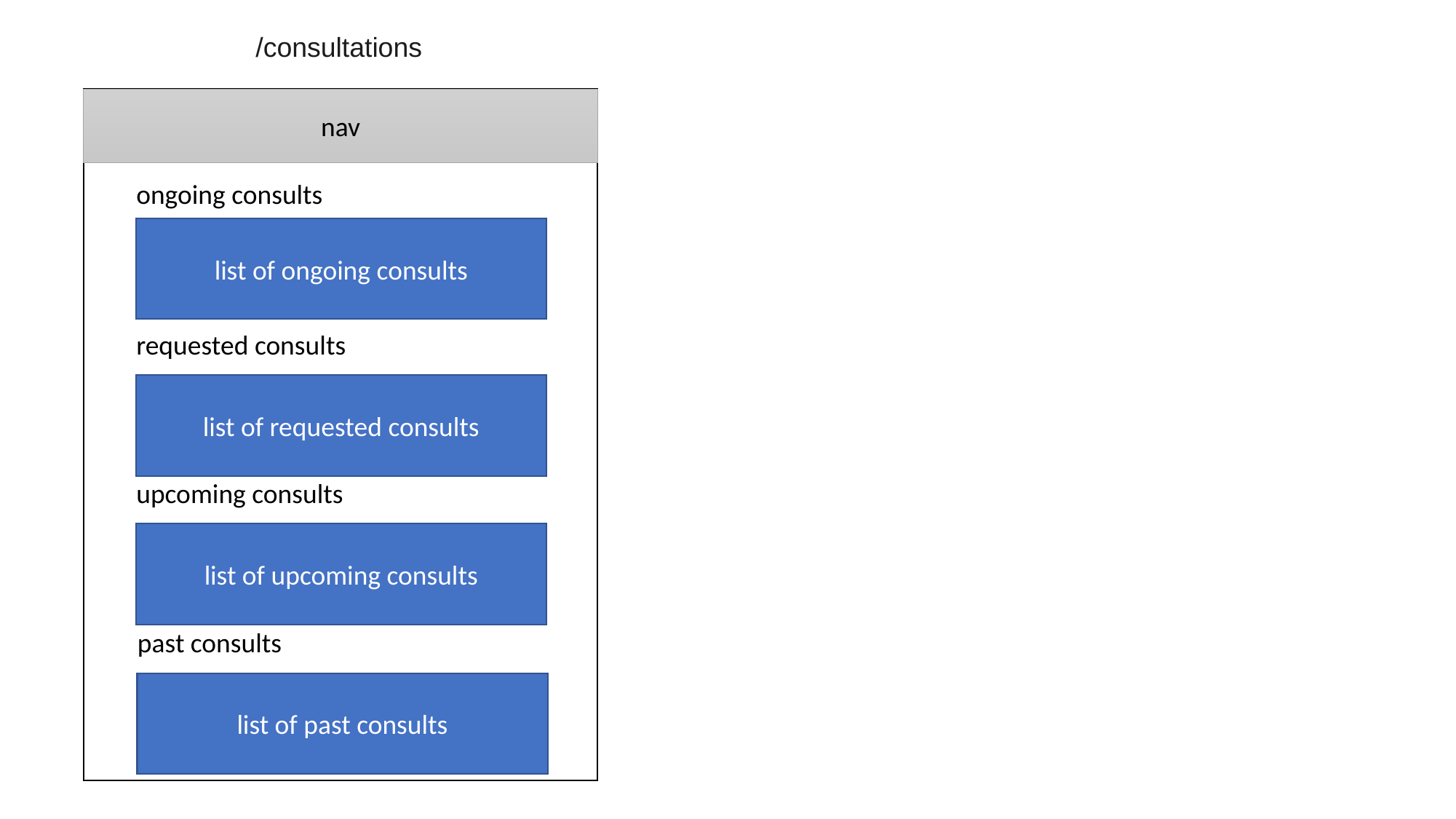

/consultations

nav
ongoing consults
list of ongoing consults
requested consults
list of requested consults
upcoming consults
list of upcoming consults
past consults
list of past consults